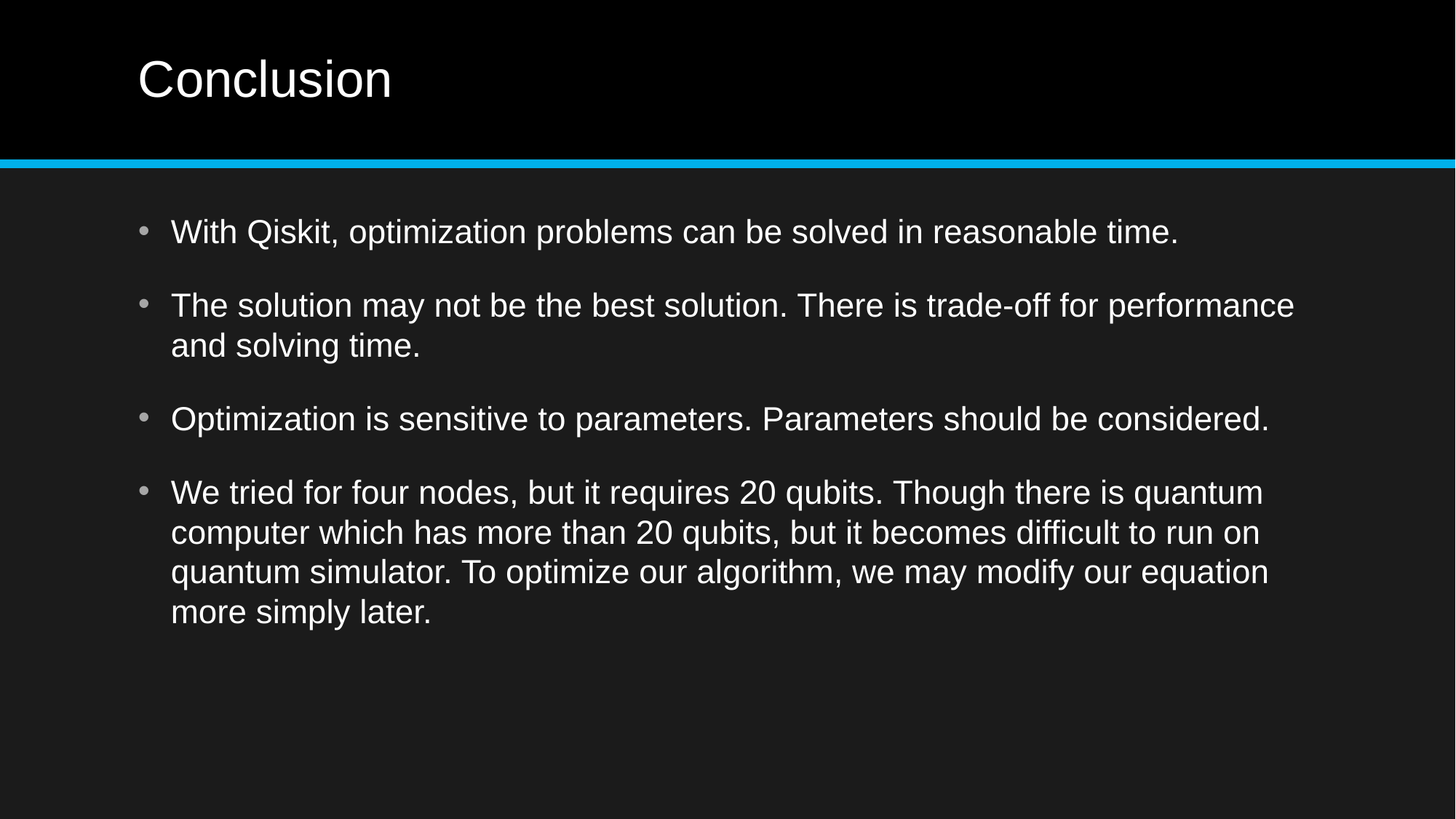

# Conclusion
With Qiskit, optimization problems can be solved in reasonable time.
The solution may not be the best solution. There is trade-off for performance and solving time.
Optimization is sensitive to parameters. Parameters should be considered.
We tried for four nodes, but it requires 20 qubits. Though there is quantum computer which has more than 20 qubits, but it becomes difficult to run on quantum simulator. To optimize our algorithm, we may modify our equation more simply later.